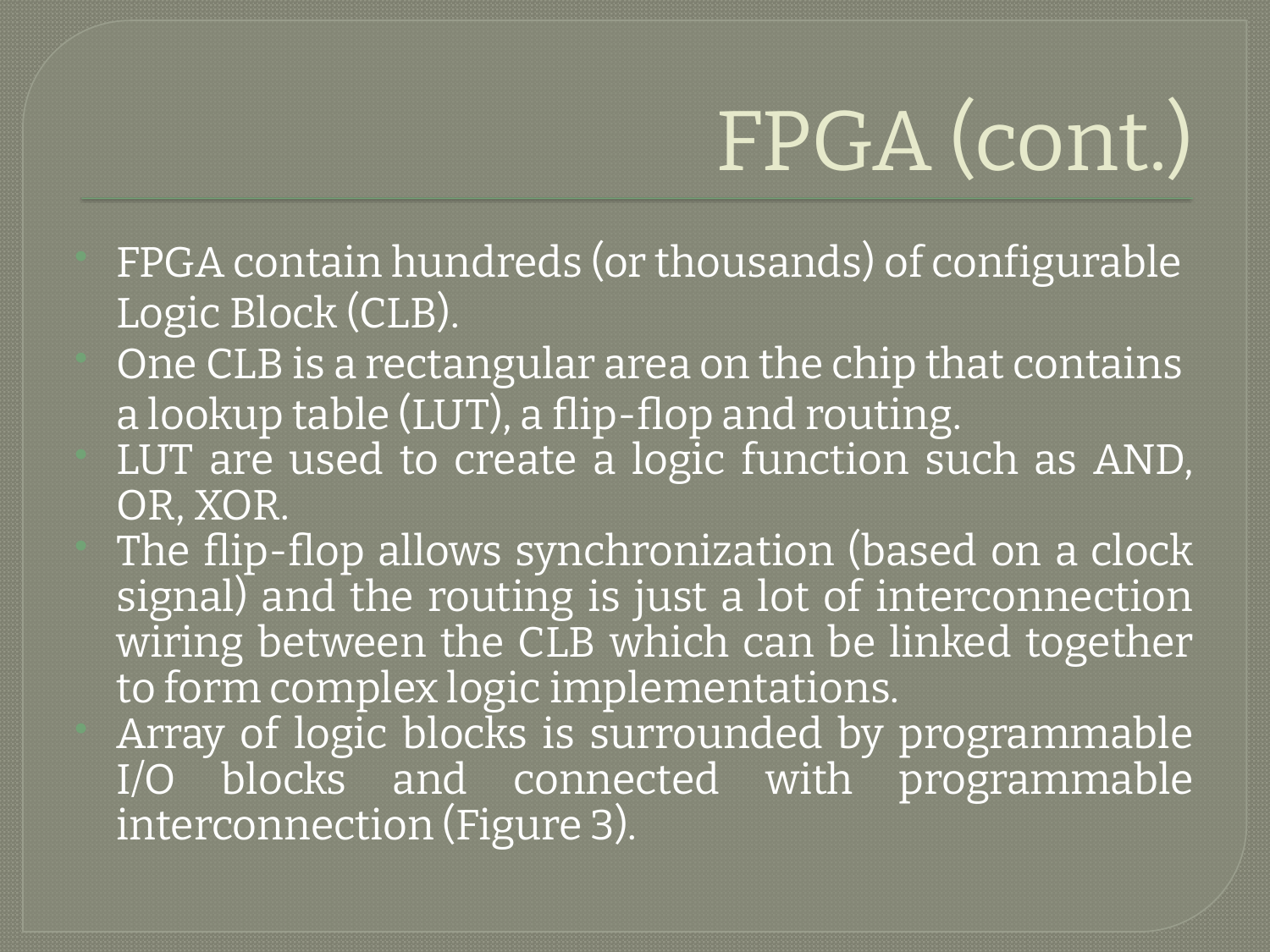

# FPGA (cont.)
FPGA contain hundreds (or thousands) of configurable Logic Block (CLB).
One CLB is a rectangular area on the chip that contains a lookup table (LUT), a flip-flop and routing.
LUT are used to create a logic function such as AND, OR, XOR.
The flip-flop allows synchronization (based on a clock signal) and the routing is just a lot of interconnection wiring between the CLB which can be linked together to form complex logic implementations.
Array of logic blocks is surrounded by programmable I/O blocks and connected with programmable interconnection (Figure 3).